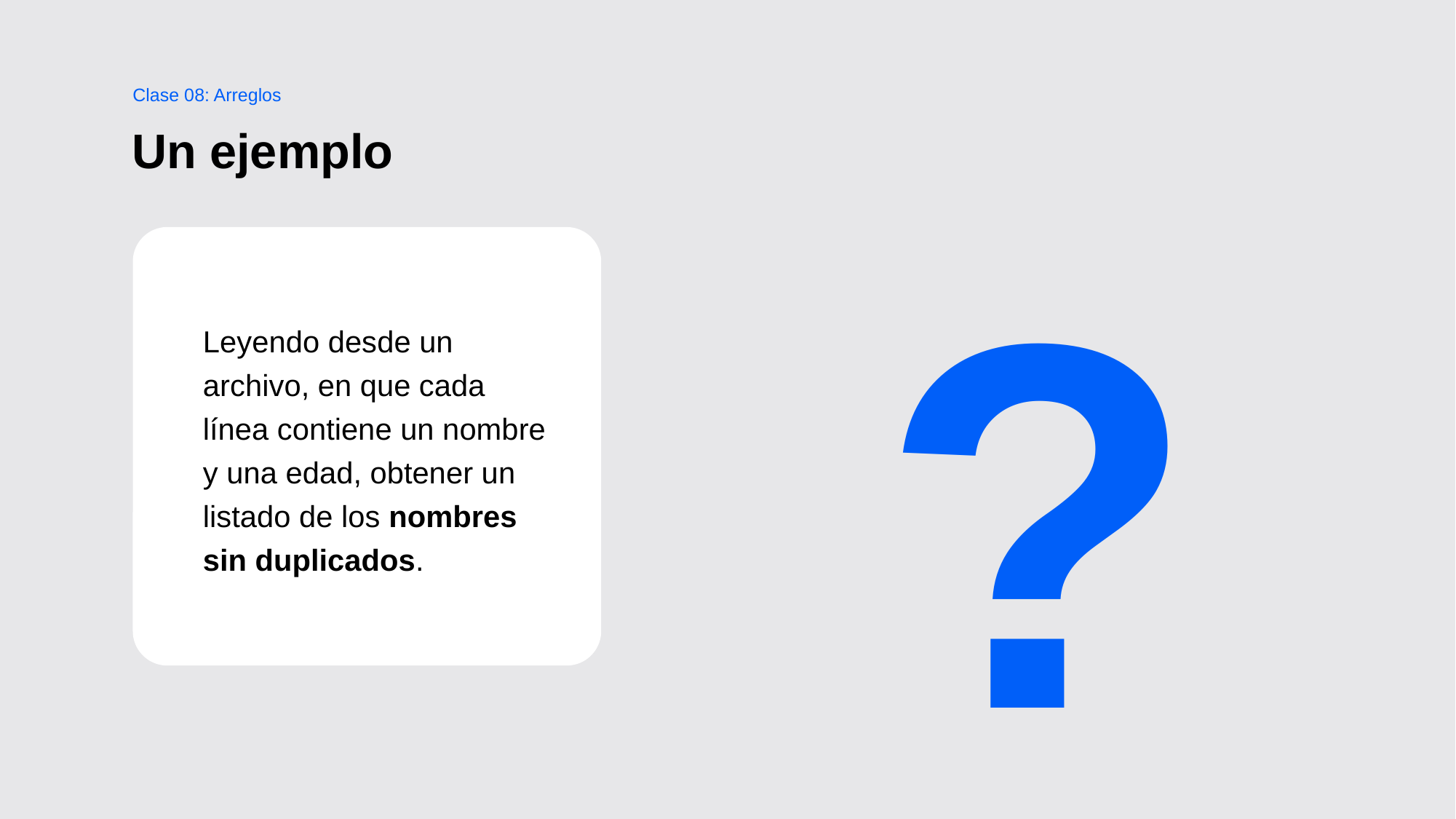

Clase 08: Arreglos
# Un ejemplo
?
Leyendo desde un archivo, en que cada línea contiene un nombre y una edad, obtener un listado de los nombres sin duplicados.